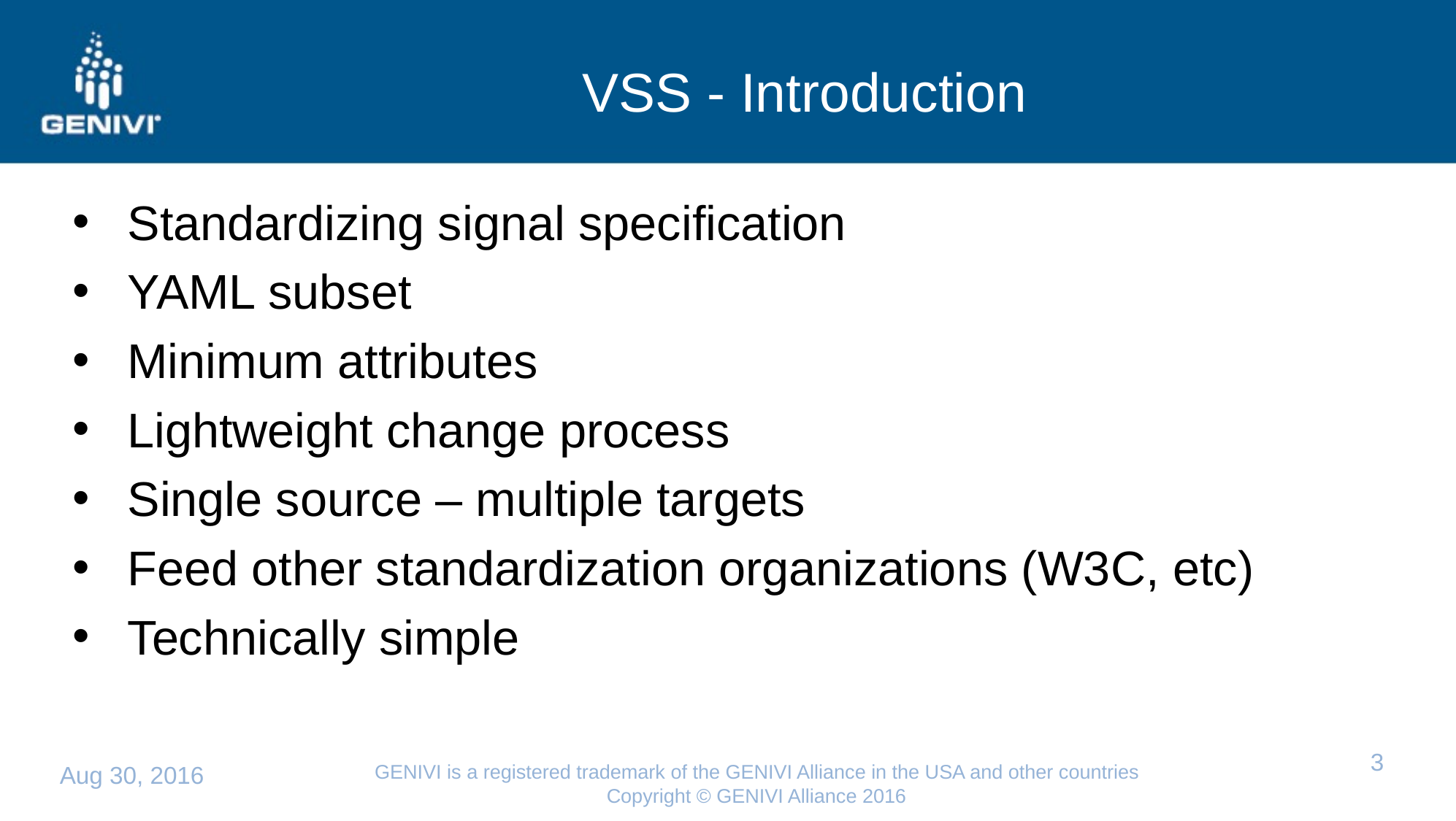

# VSS - Introduction
Standardizing signal specification
YAML subset
Minimum attributes
Lightweight change process
Single source – multiple targets
Feed other standardization organizations (W3C, etc)
Technically simple
3
GENIVI is a registered trademark of the GENIVI Alliance in the USA and other countries
Copyright © GENIVI Alliance 2016